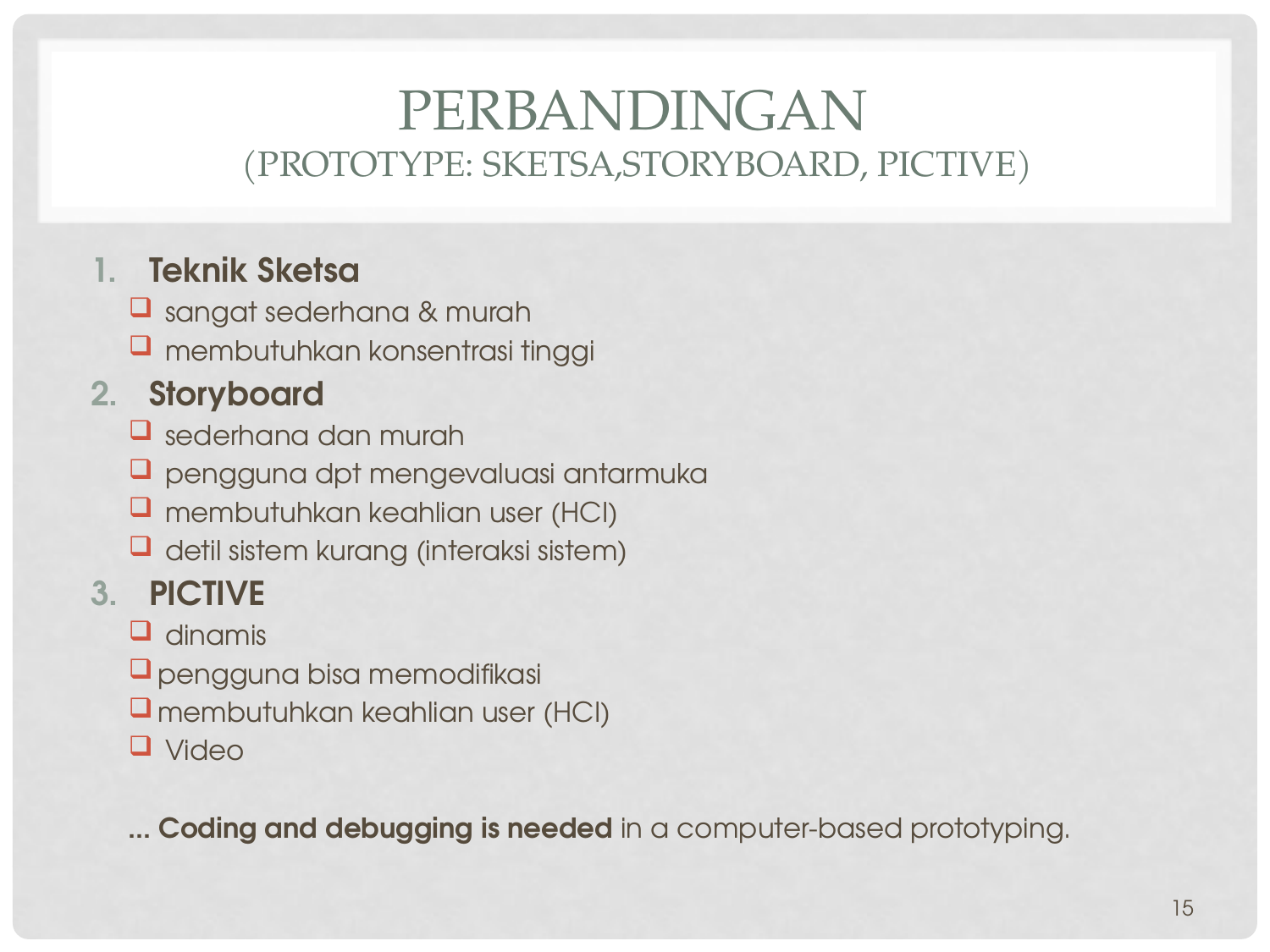

# Perbandingan (Prototype: sketsa,storyboard, pictive)
Teknik Sketsa
 sangat sederhana & murah
 membutuhkan konsentrasi tinggi
Storyboard
 sederhana dan murah
 pengguna dpt mengevaluasi antarmuka
 membutuhkan keahlian user (HCI)
 detil sistem kurang (interaksi sistem)
PICTIVE
 dinamis
pengguna bisa memodifikasi
membutuhkan keahlian user (HCI)
 Video

... Coding and debugging is needed in a computer-based prototyping.

15